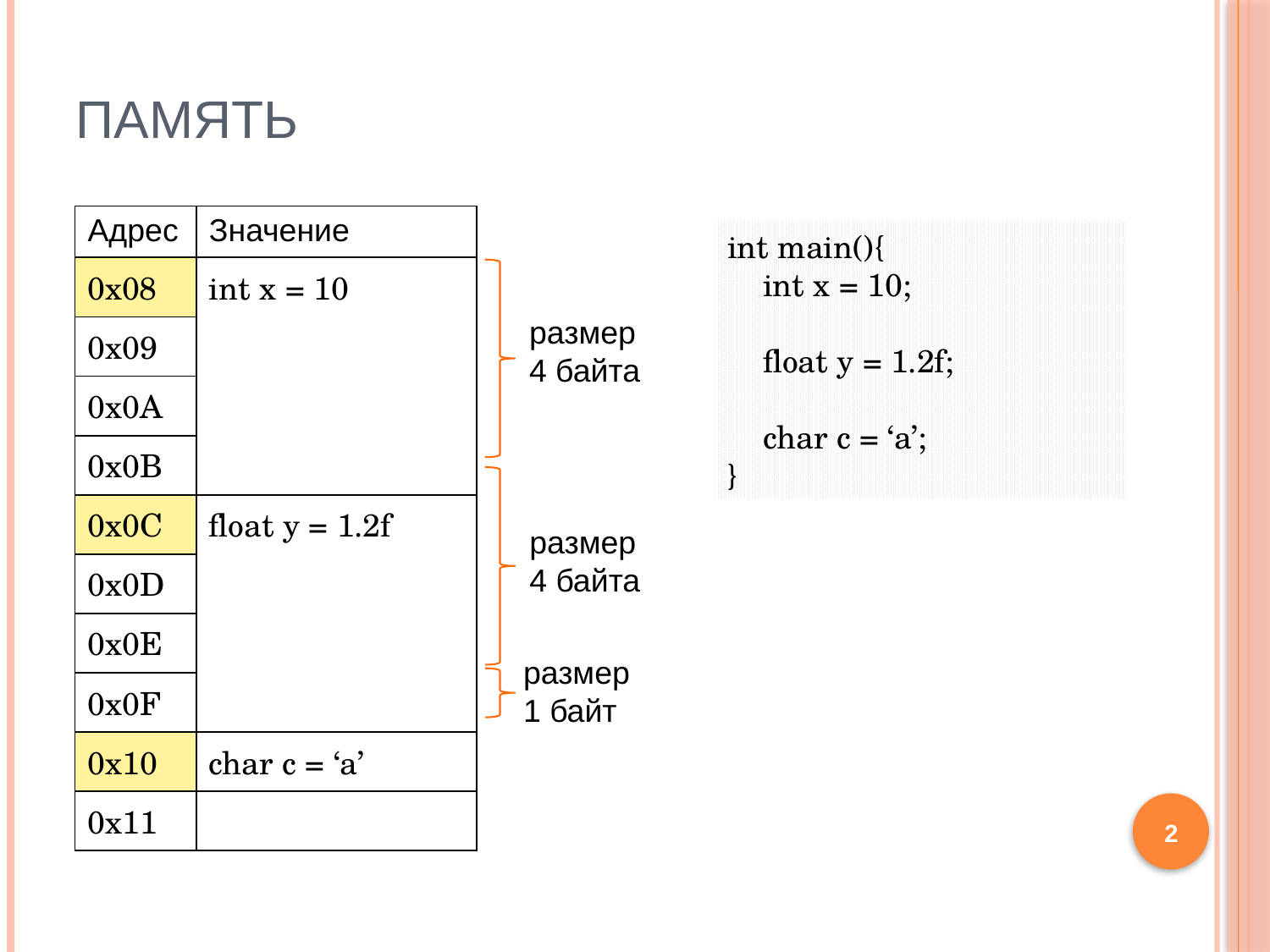

# Память
| Адрес | Значение |
| --- | --- |
| 0x08 | int x = 10 |
| 0x09 |  |
| 0x0A |  |
| 0x0B |  |
| 0x0C | float y = 1.2f |
| 0x0D |  |
| 0x0E |  |
| 0x0F |  |
| 0x10 | char c = ‘a’ |
| 0x11 |  |
int main(){
    int x = 10;

    float y = 1.2f;

    char c = ‘a’;
}

размер
4 байта

размер
4 байта
размер
1 байт

2